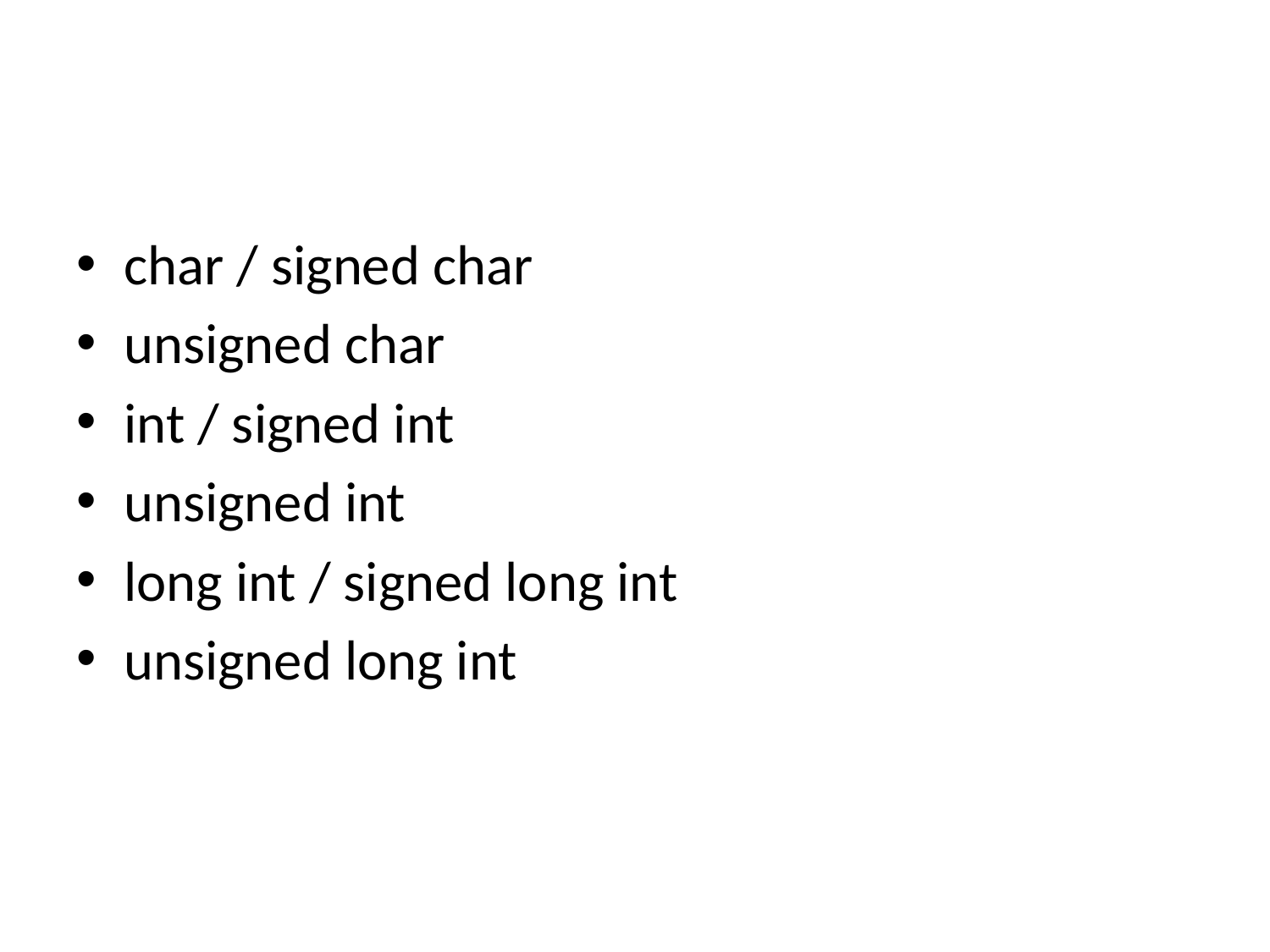

#
char / signed char
unsigned char
int / signed int
unsigned int
long int / signed long int
unsigned long int